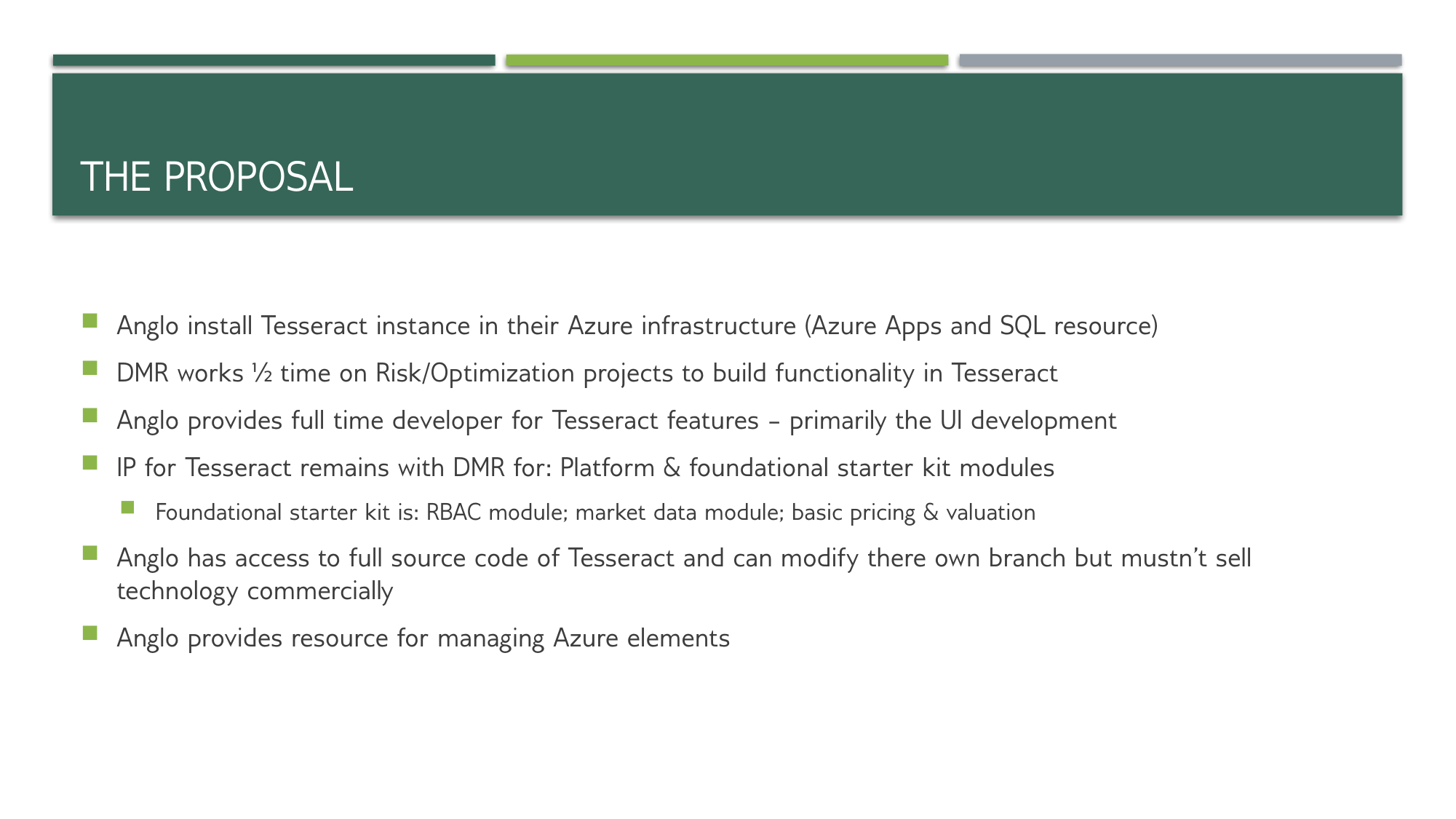

# The Proposal
Anglo install Tesseract instance in their Azure infrastructure (Azure Apps and SQL resource)
DMR works ½ time on Risk/Optimization projects to build functionality in Tesseract
Anglo provides full time developer for Tesseract features – primarily the UI development
IP for Tesseract remains with DMR for: Platform & foundational starter kit modules
Foundational starter kit is: RBAC module; market data module; basic pricing & valuation
Anglo has access to full source code of Tesseract and can modify there own branch but mustn’t sell technology commercially
Anglo provides resource for managing Azure elements